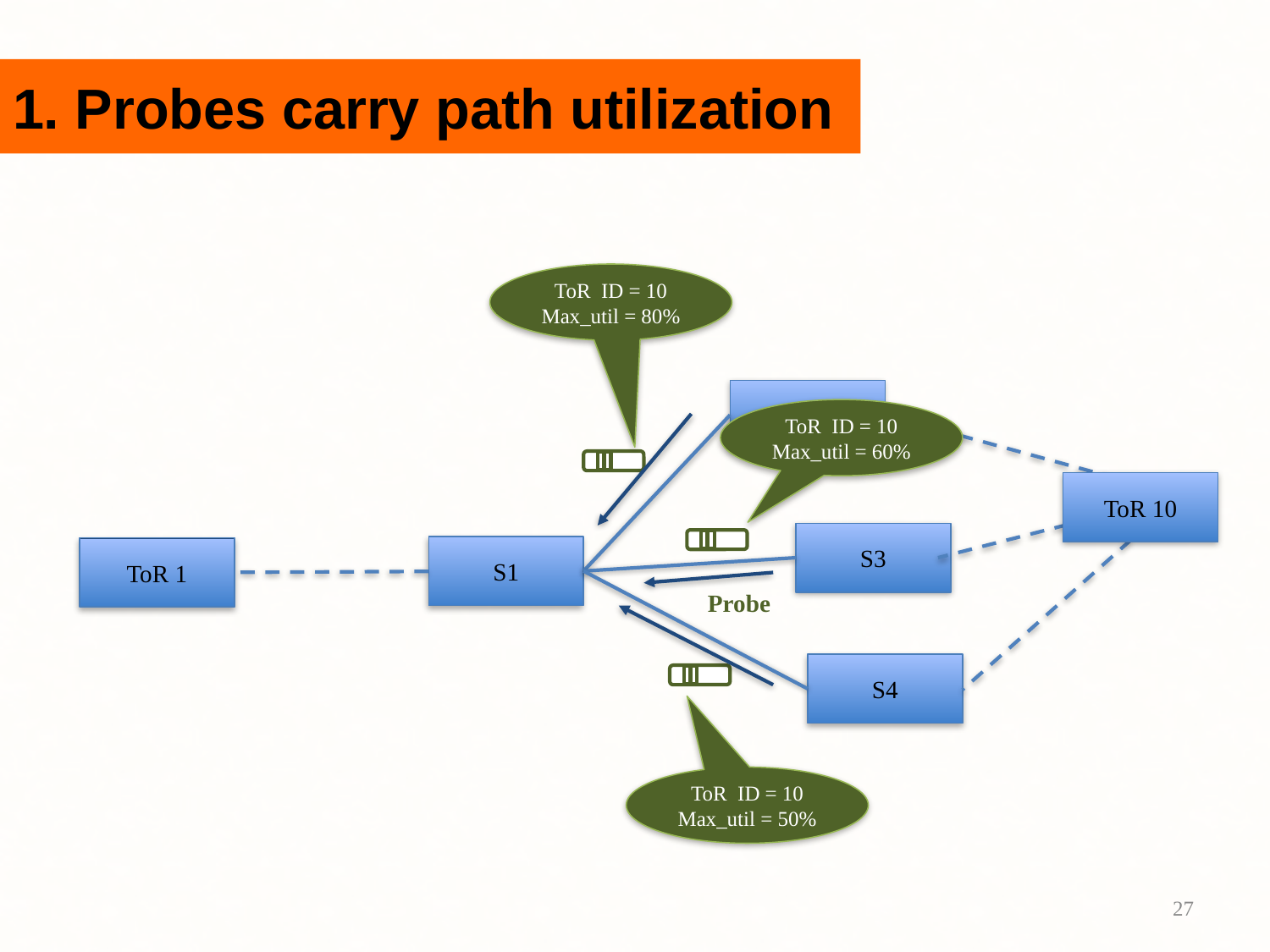

# 1. Probes carry path utilization
ToR  ID = 10 Max_util = 80%
S2
ToR  ID = 10 Max_util = 60%

ToR 10
S3

S1
ToR 1
Probe
S4

ToR  ID = 10 Max_util = 50%
27